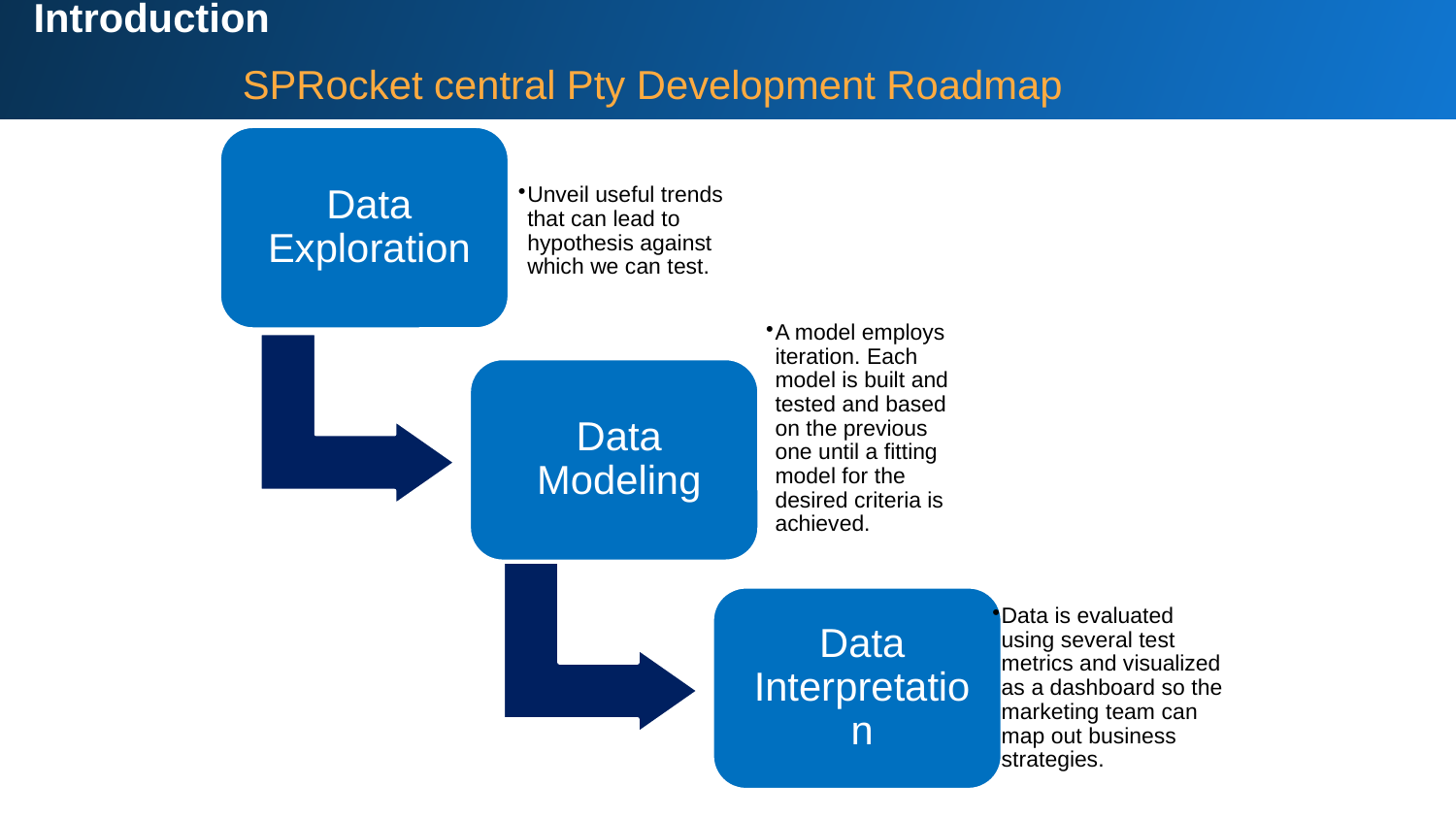

Introduction

SPRocket central Pty Development Roadmap
Data Exploration
Unveil useful trends that can lead to hypothesis against which we can test.
Data Modeling
A model employs iteration. Each model is built and tested and based on the previous one until a fitting model for the desired criteria is achieved.

Data Interpretation
Data is evaluated using several test metrics and visualized as a dashboard so the marketing team can map out business strategies.